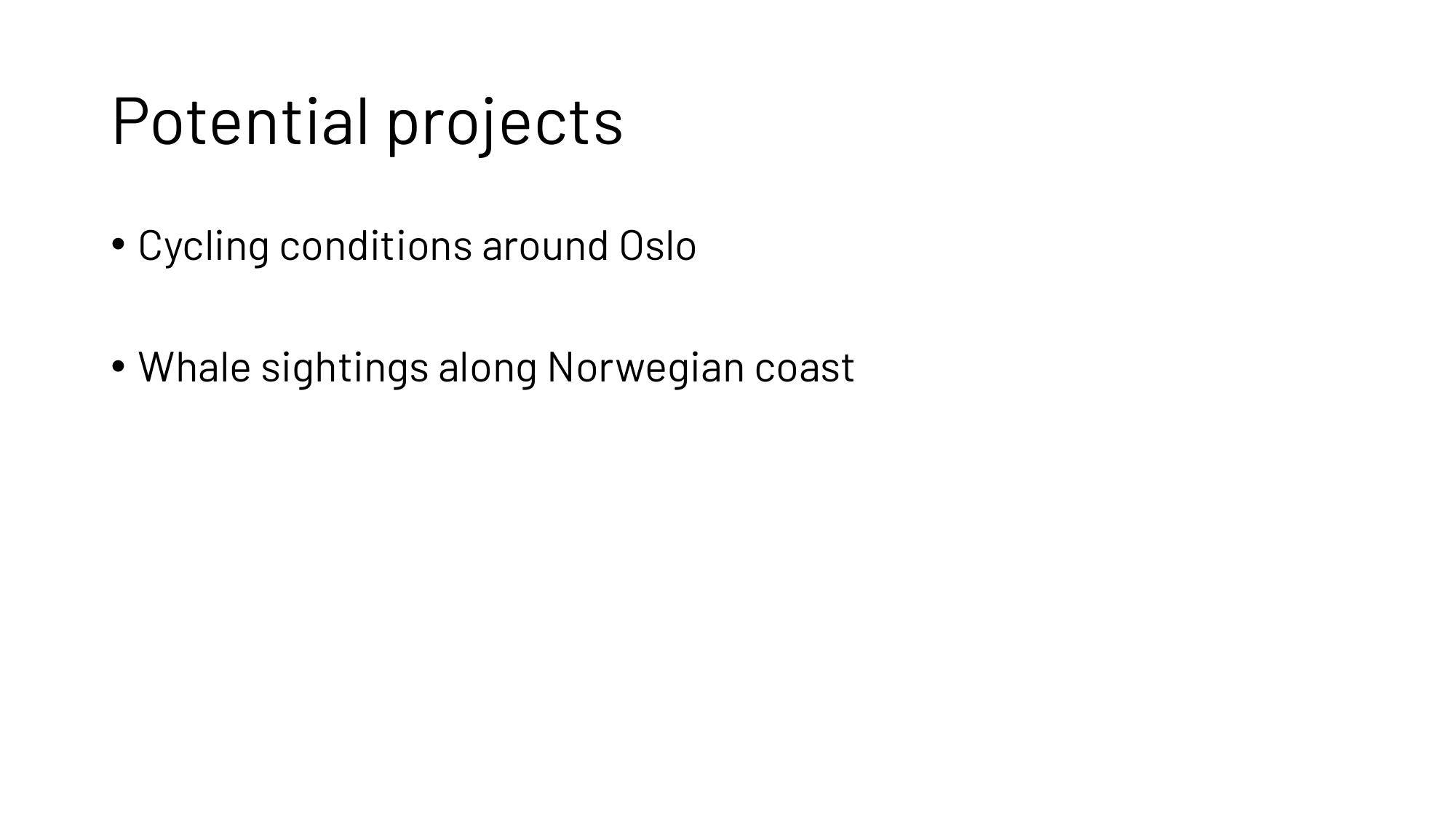

# Potential projects
Cycling conditions around Oslo

Whale sightings along Norwegian coast